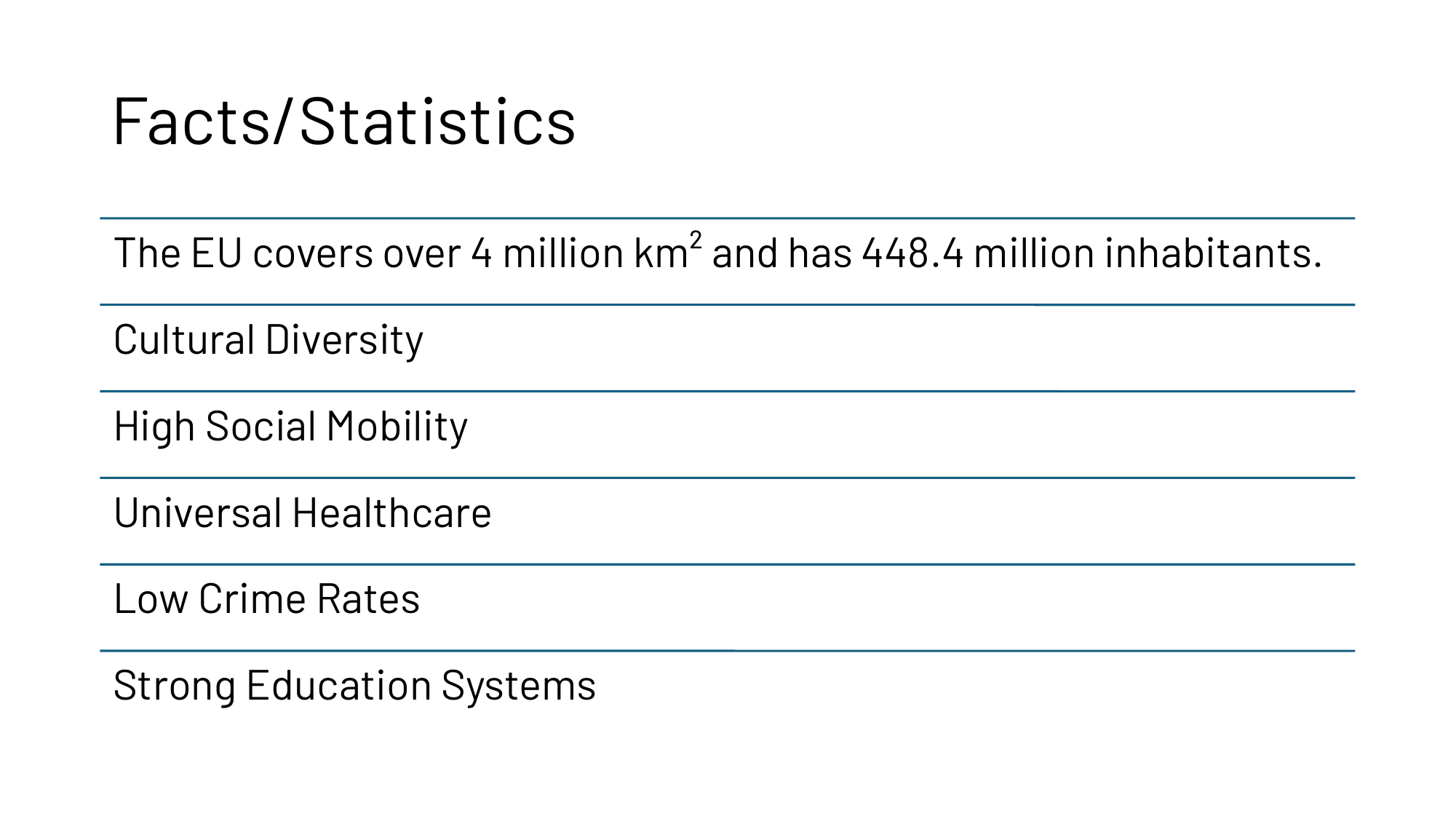

# Facts/Statistics
The EU covers over 4 million km² and has 448.4 million inhabitants.
Cultural Diversity
High Social Mobility
Universal Healthcare
Low Crime Rates
Strong Education Systems